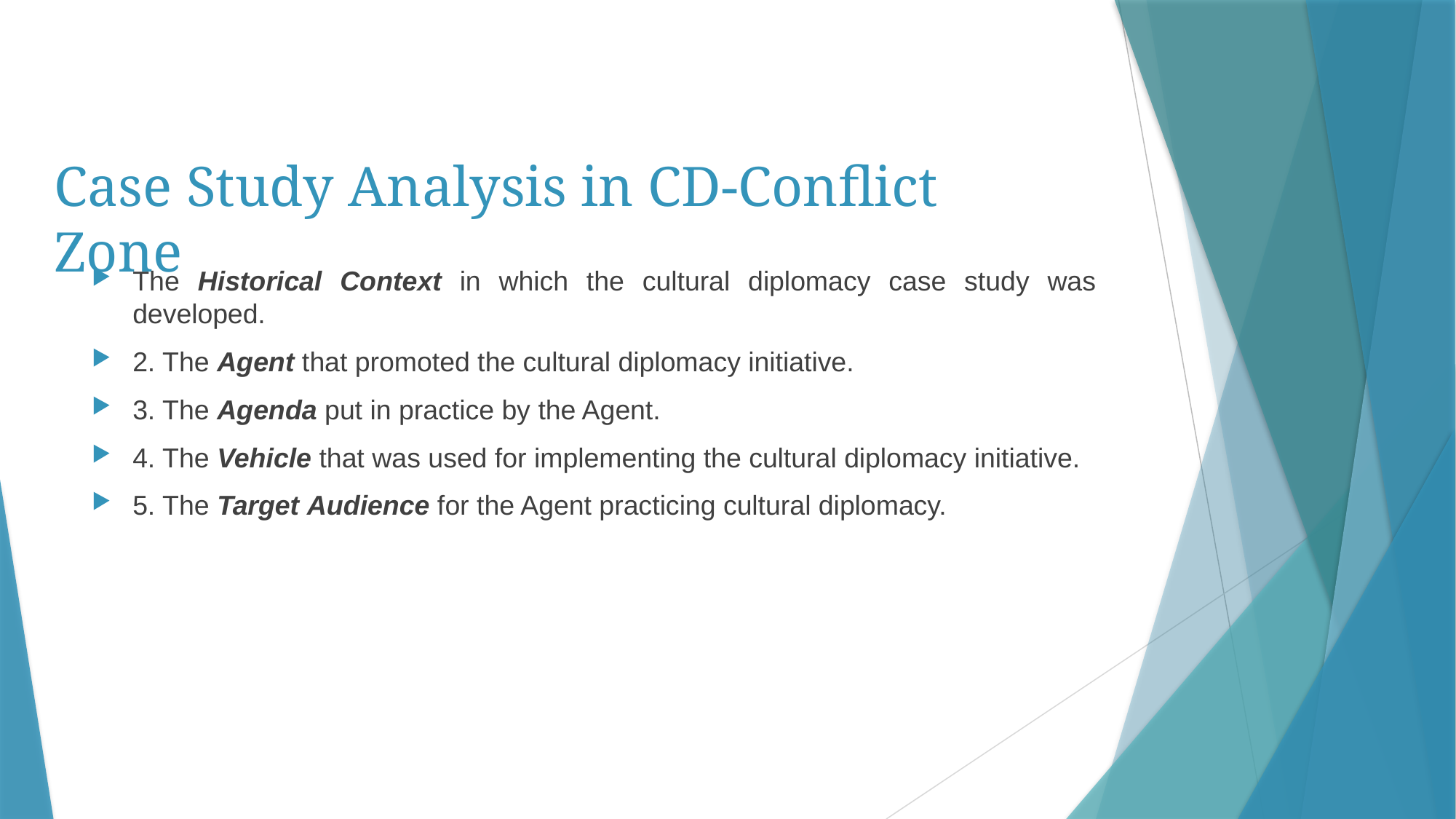

# Case Study Analysis in CD-Conflict Zone
The Historical Context in which the cultural diplomacy case study was developed.
2. The Agent that promoted the cultural diplomacy initiative.
3. The Agenda put in practice by the Agent.
4. The Vehicle that was used for implementing the cultural diplomacy initiative.
5. The Target Audience for the Agent practicing cultural diplomacy.